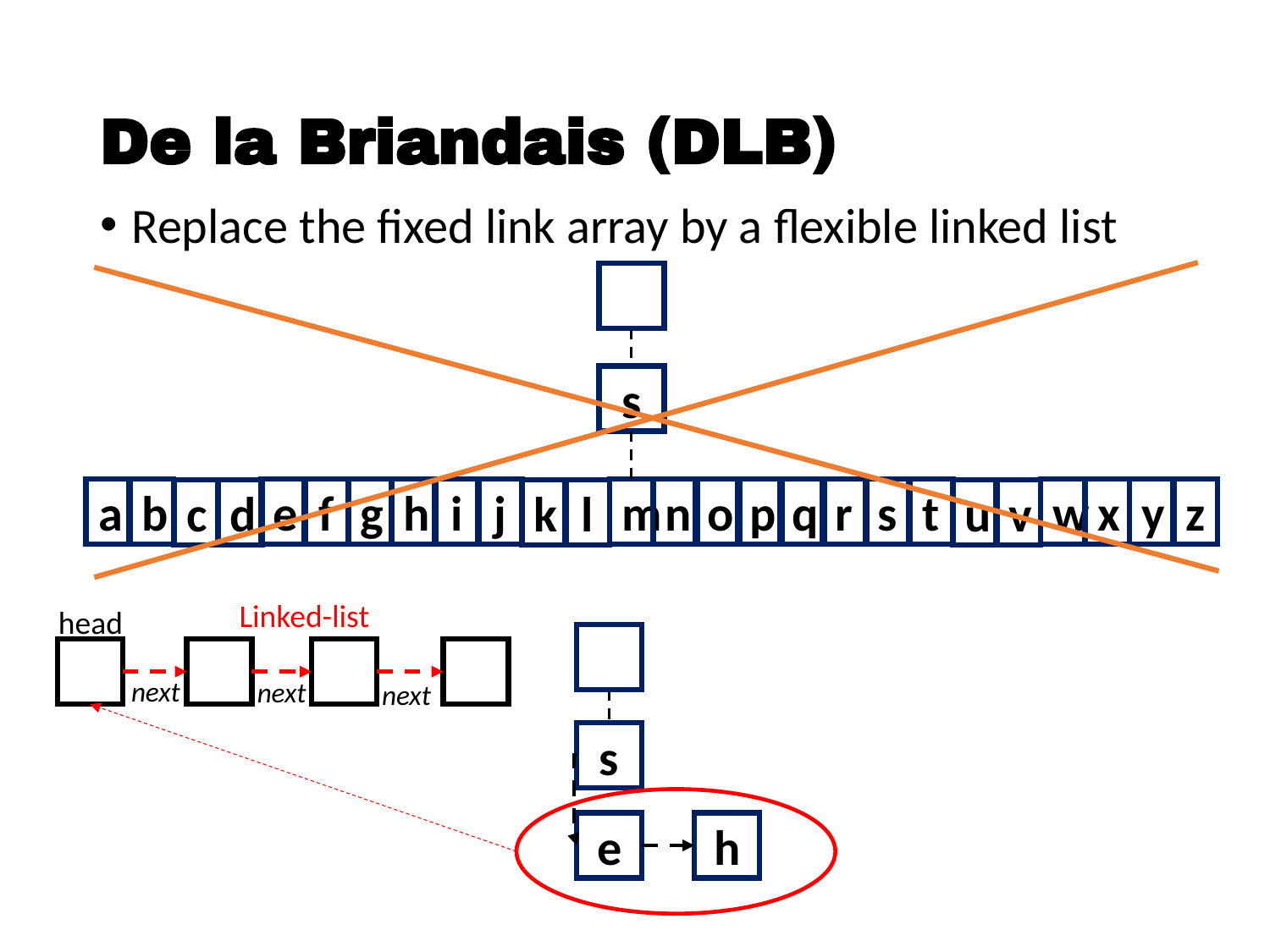

# De la Briandais (DLB)
Replace the fixed link array by a flexible linked list

s
a
b
g
h
i
j
o
p
q
r
s
t
y
z
e
f
m
n
w
x
c
d
k
l
u
v
Linked-list
head

next
next
next
s

h
e